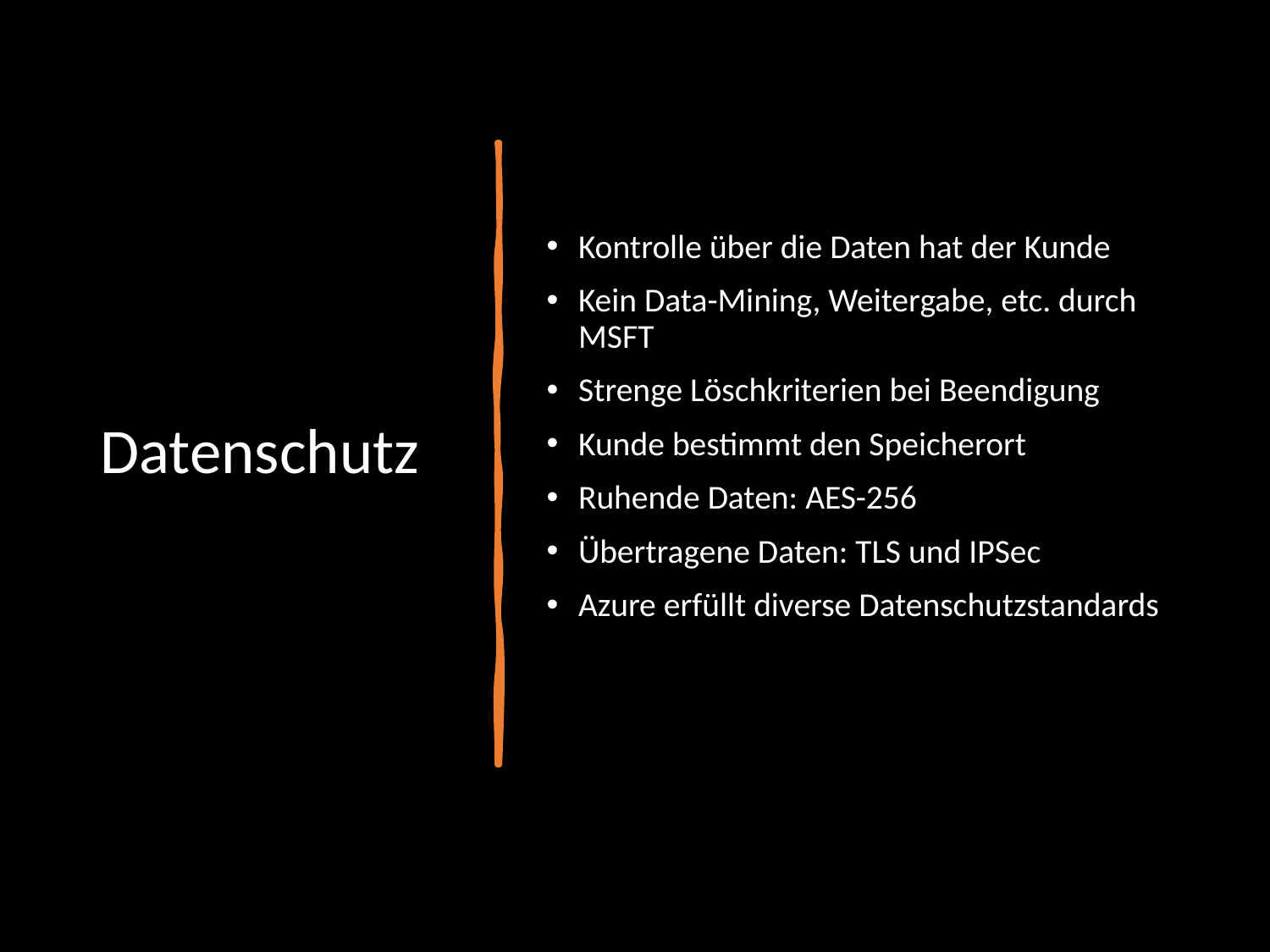

# Datenschutz
Kontrolle über die Daten hat der Kunde
Kein Data-Mining, Weitergabe, etc. durch MSFT
Strenge Löschkriterien bei Beendigung
Kunde bestimmt den Speicherort
Ruhende Daten: AES-256
Übertragene Daten: TLS und IPSec
Azure erfüllt diverse Datenschutzstandards